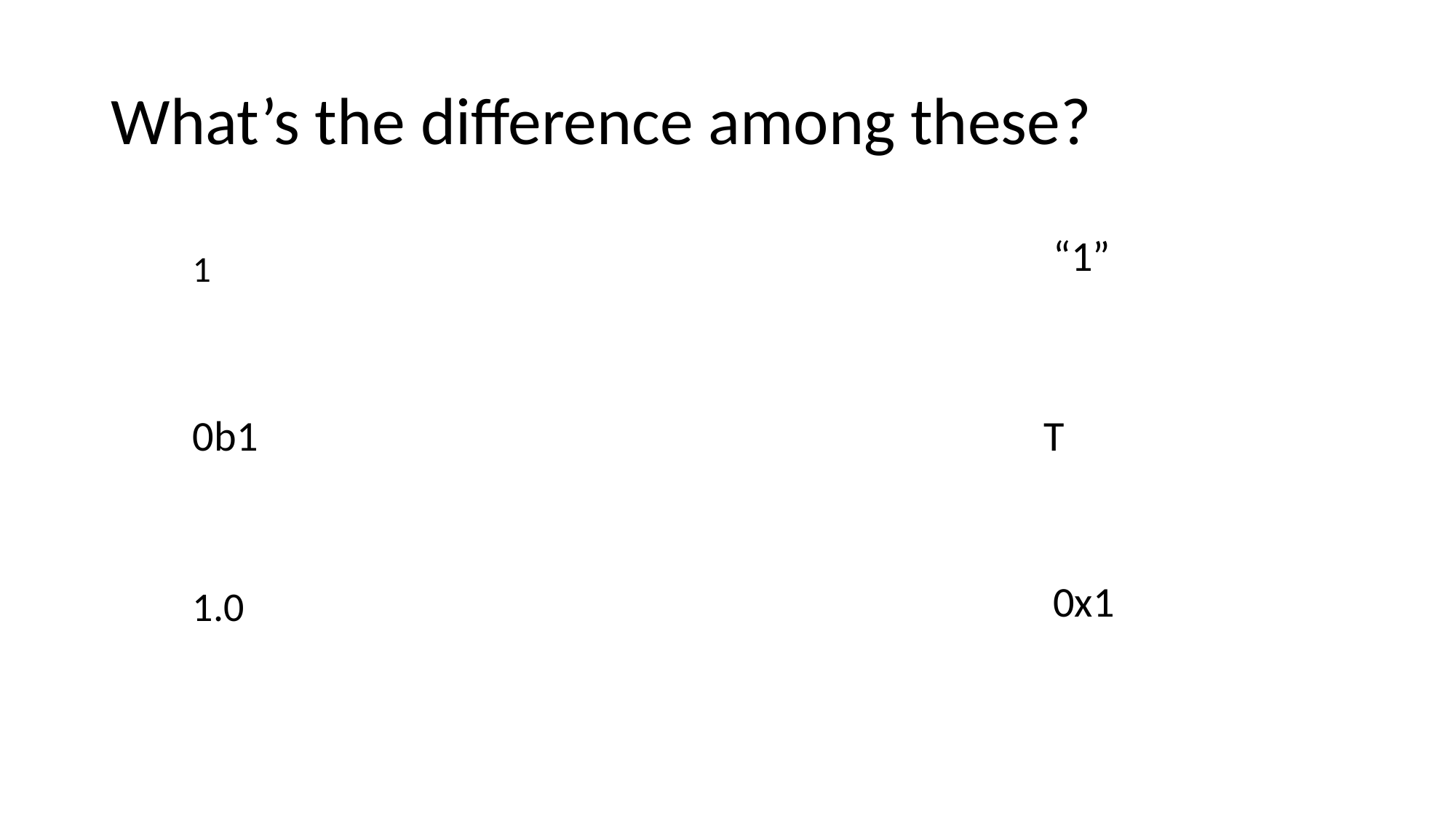

# What’s the difference among these?
“1”
1
0b1
T
0x1
1.0